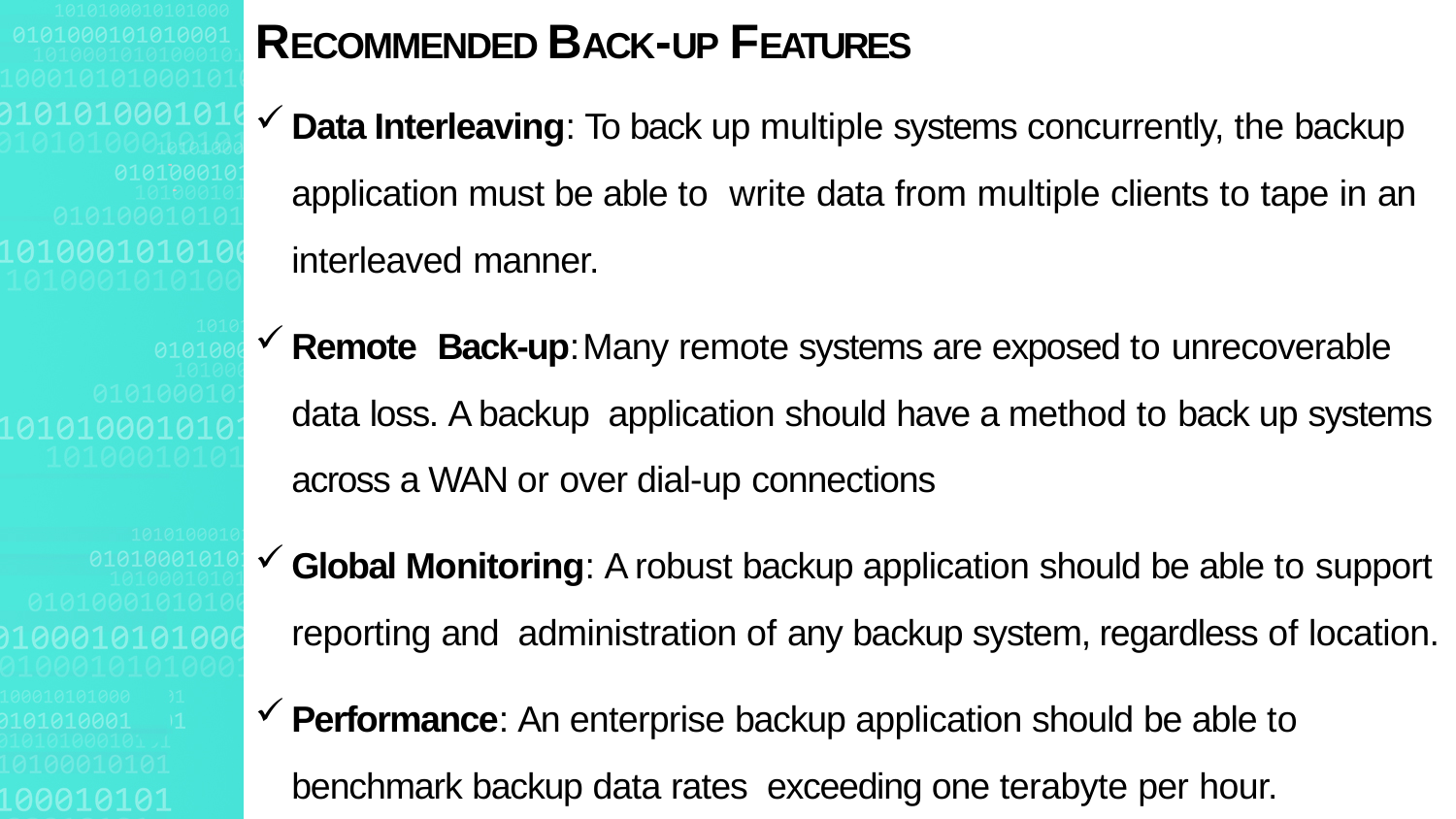

RECOMMENDED BACK-UP FEATURES
Data Interleaving: To back up multiple systems concurrently, the backup application must be able to  write data from multiple clients to tape in an interleaved manner.
Remote  Back-up:	Many remote systems are exposed to unrecoverable data loss. A backup  application should have a method to back up systems across a WAN or over dial-up connections
Global Monitoring: A robust backup application should be able to support reporting and  administration of any backup system, regardless of location.
Performance: An enterprise backup application should be able to benchmark backup data rates  exceeding one terabyte per hour.